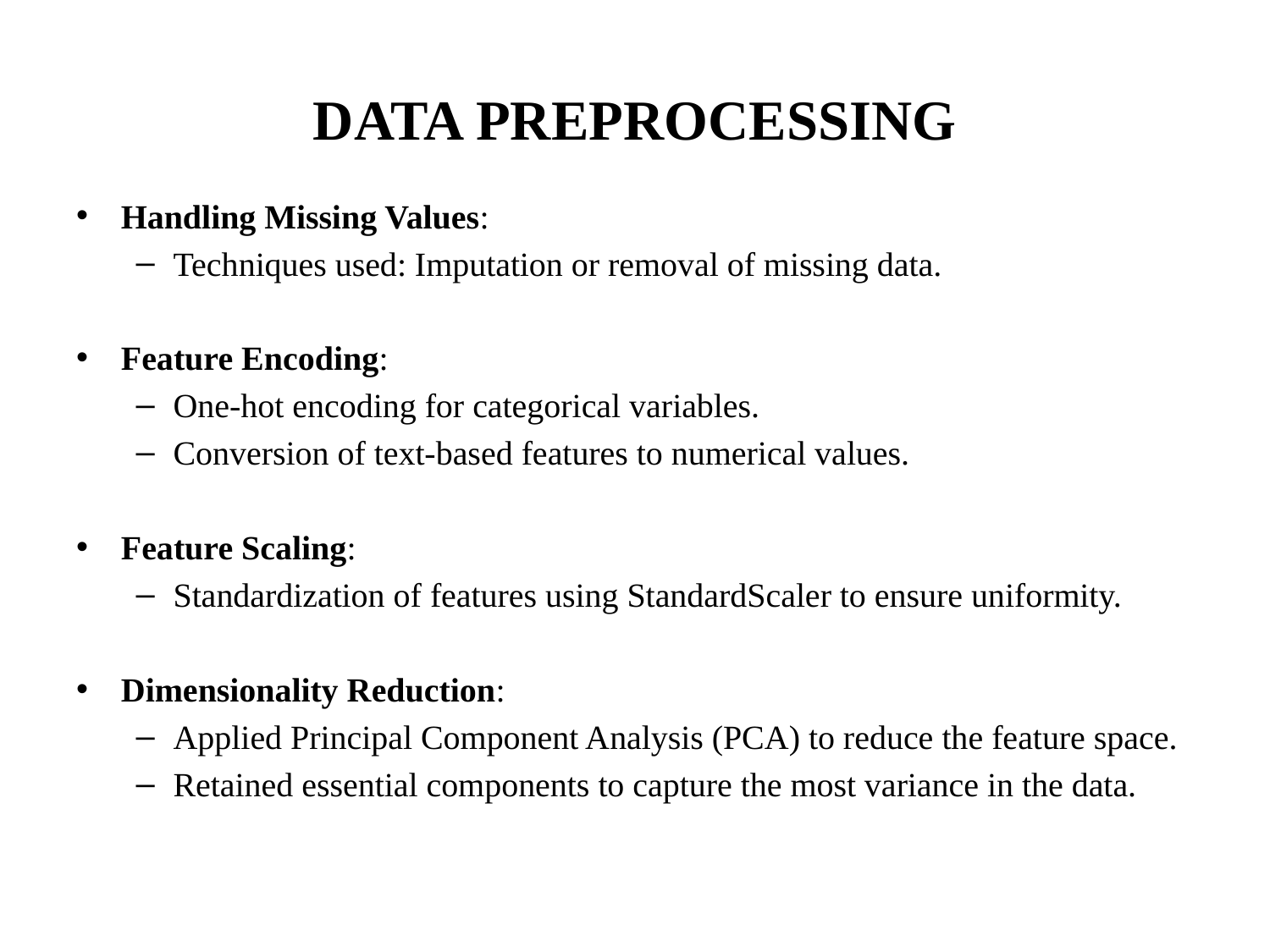

# DATA PREPROCESSING
Handling Missing Values:
Techniques used: Imputation or removal of missing data.

Feature Encoding:
One-hot encoding for categorical variables.
Conversion of text-based features to numerical values.

Feature Scaling:
Standardization of features using StandardScaler to ensure uniformity.

Dimensionality Reduction:
Applied Principal Component Analysis (PCA) to reduce the feature space.
Retained essential components to capture the most variance in the data.